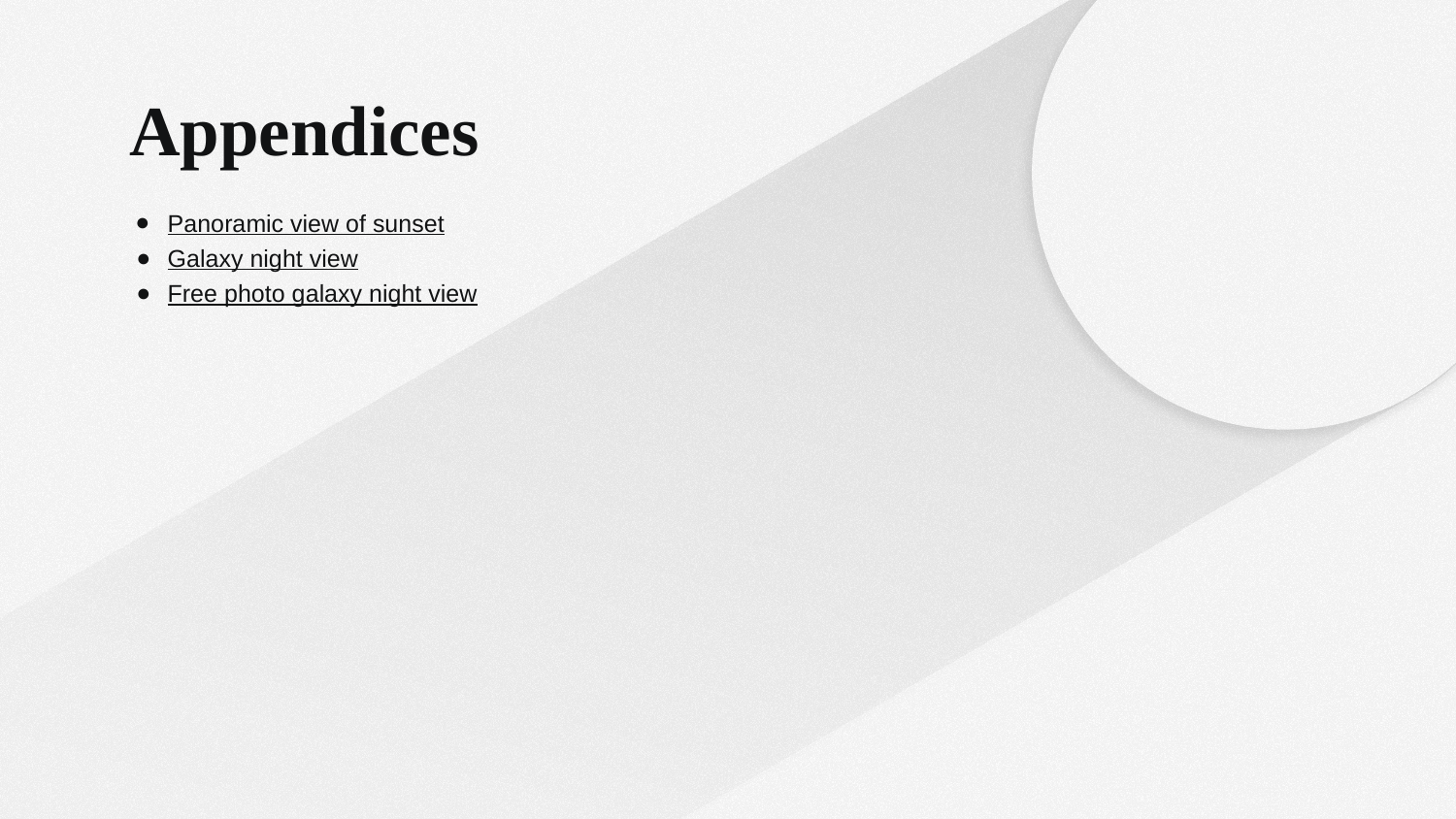

# Appendices
Panoramic view of sunset
Galaxy night view
Free photo galaxy night view